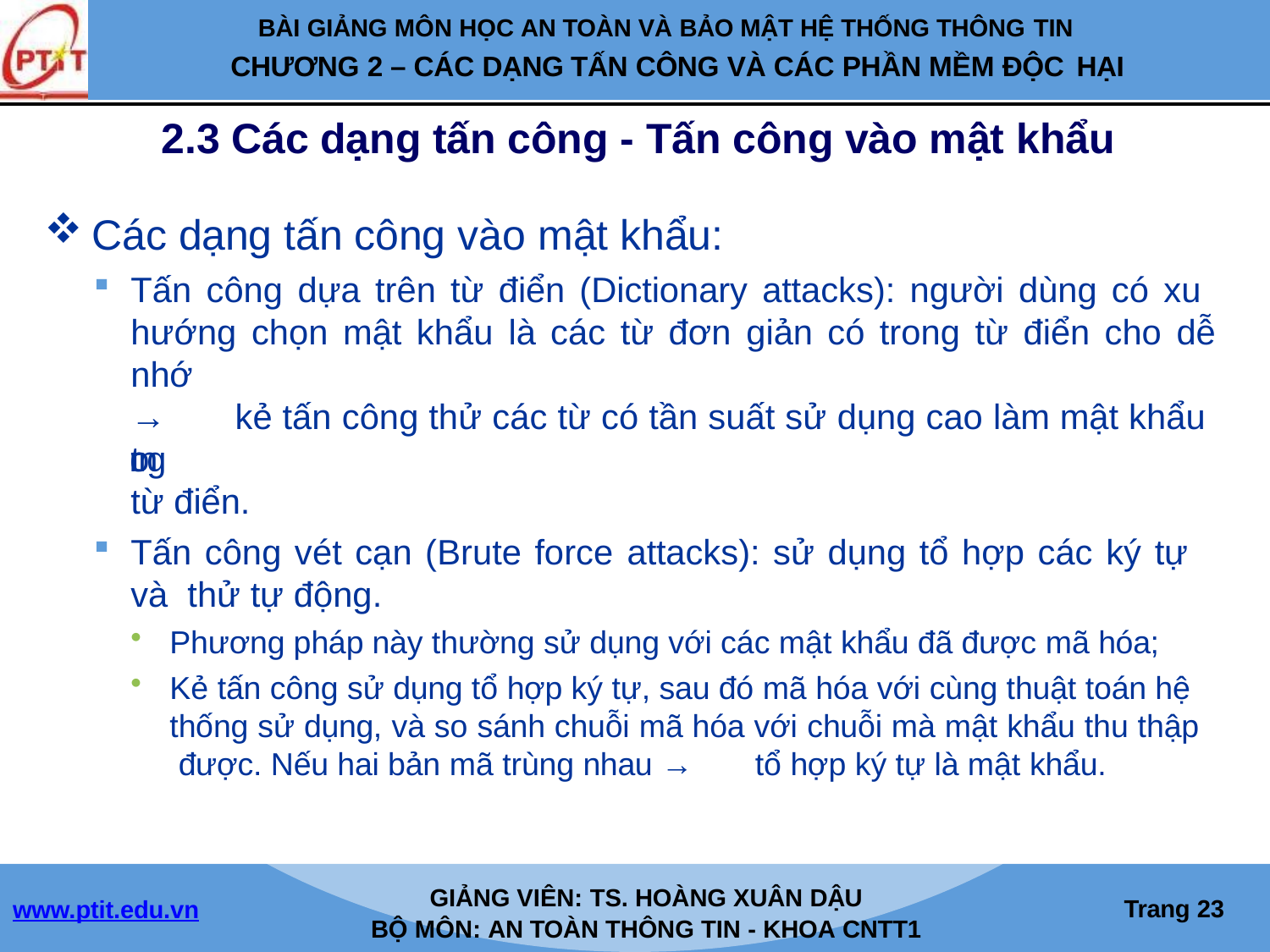

BÀI GIẢNG MÔN HỌC AN TOÀN VÀ BẢO MẬT HỆ THỐNG THÔNG TIN
CHƯƠNG 2 – CÁC DẠNG TẤN CÔNG VÀ CÁC PHẦN MỀM ĐỘC HẠI
2.3 Các dạng tấn công - Tấn công vào mật khẩu

Các dạng tấn công vào mật khẩu:
Tấn công dựa trên từ điển (Dictionary attacks): người dùng có xu  hướng chọn mật khẩu là các từ đơn giản có trong từ điển cho dễ nhớ
→ kẻ tấn công thử các từ có tần suất sử dụng cao làm mật khẩu  trong
từ điển.
Tấn công vét cạn (Brute force attacks): sử dụng tổ hợp các ký tự và  thử tự động.
Phương pháp này thường sử dụng với các mật khẩu đã được mã hóa;
Kẻ tấn công sử dụng tổ hợp ký tự, sau đó mã hóa với cùng thuật toán hệ  thống sử dụng, và so sánh chuỗi mã hóa với chuỗi mà mật khẩu thu thập  được. Nếu hai bản mã trùng nhau → tổ hợp ký tự là mật khẩu.
GIẢNG VIÊN: TS. HOÀNG XUÂN DẬU
BỘ MÔN: AN TOÀN THÔNG TIN - KHOA CNTT1
Trang 23
www.ptit.edu.vn